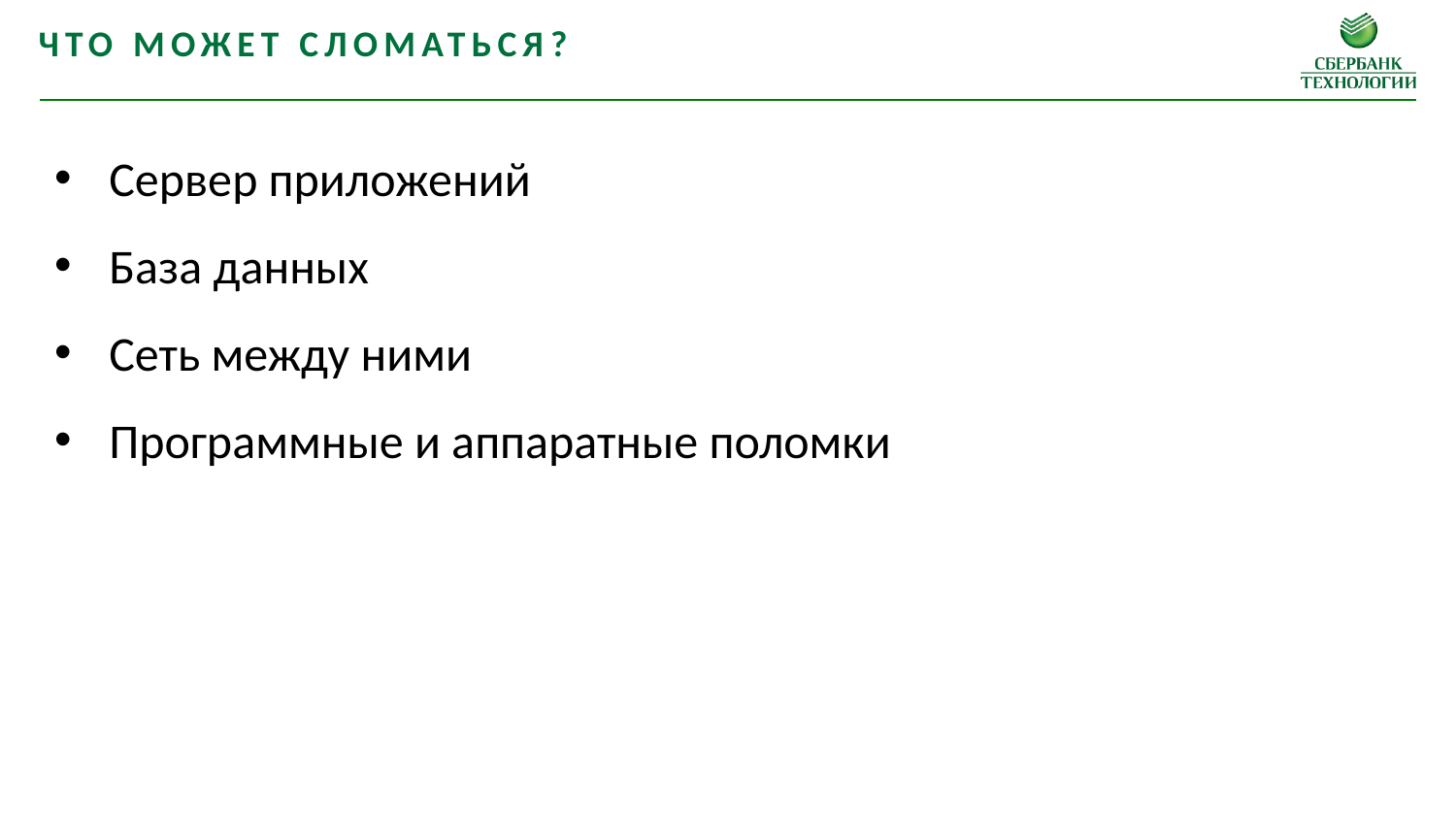

Что может сломаться?
Сервер приложений
База данных
Сеть между ними
Программные и аппаратные поломки